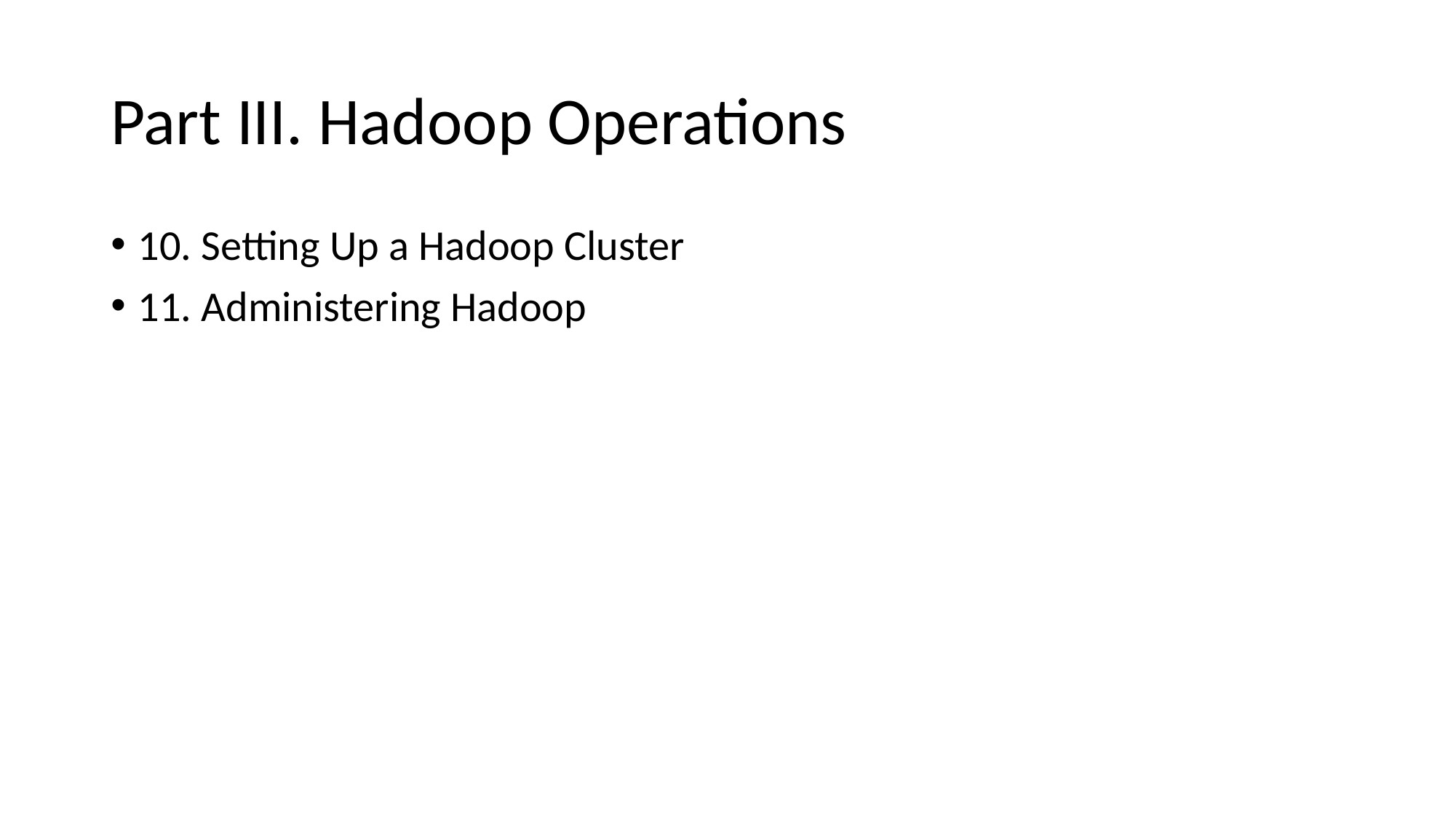

# Part III. Hadoop Operations
10. Setting Up a Hadoop Cluster
11. Administering Hadoop